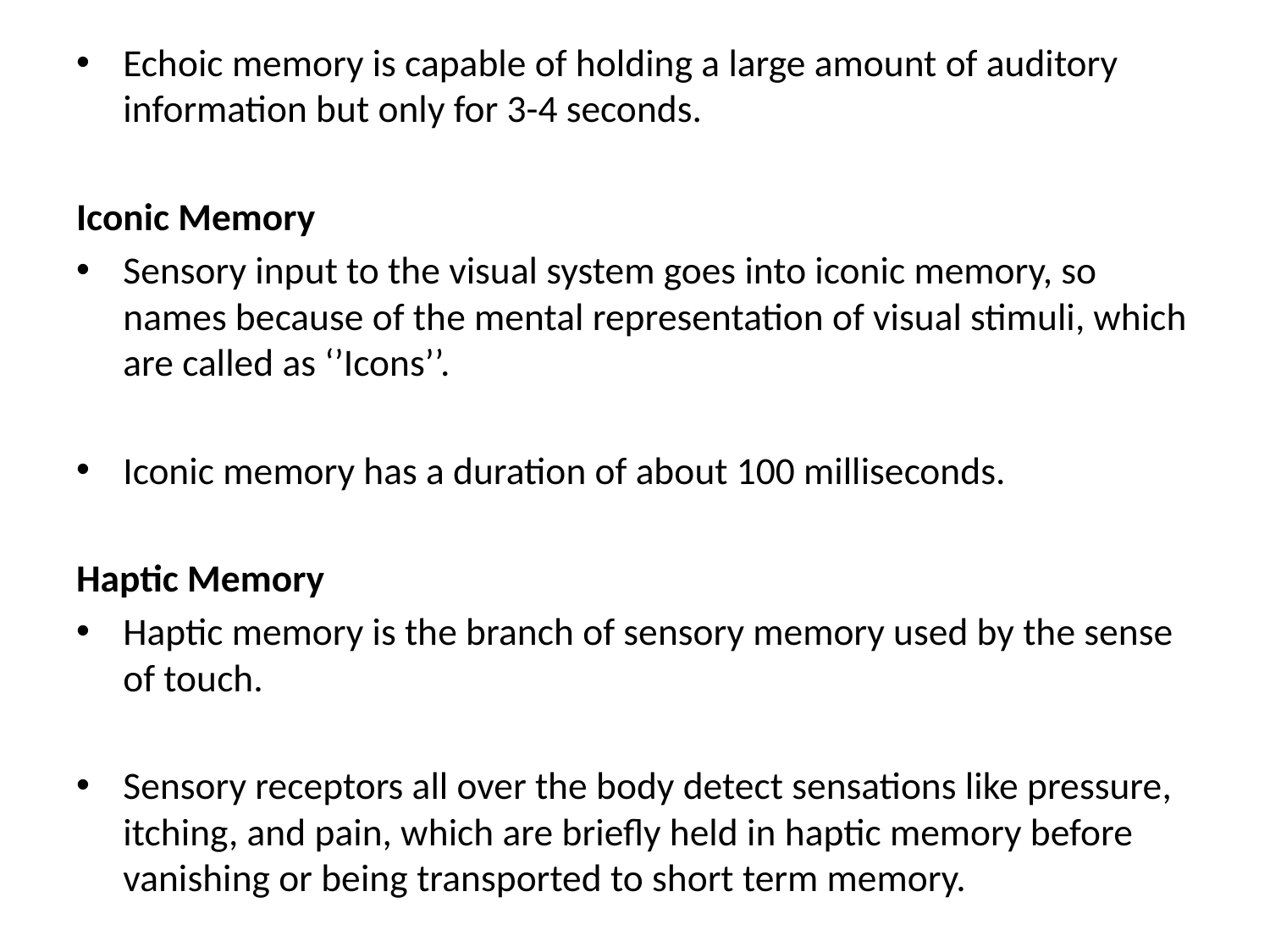

Echoic memory is capable of holding a large amount of auditory information but only for 3-4 seconds.

Iconic Memory
Sensory input to the visual system goes into iconic memory, so names because of the mental representation of visual stimuli, which are called as ‘’Icons’’.

Iconic memory has a duration of about 100 milliseconds.

Haptic Memory
Haptic memory is the branch of sensory memory used by the sense of touch.

Sensory receptors all over the body detect sensations like pressure, itching, and pain, which are briefly held in haptic memory before vanishing or being transported to short term memory.